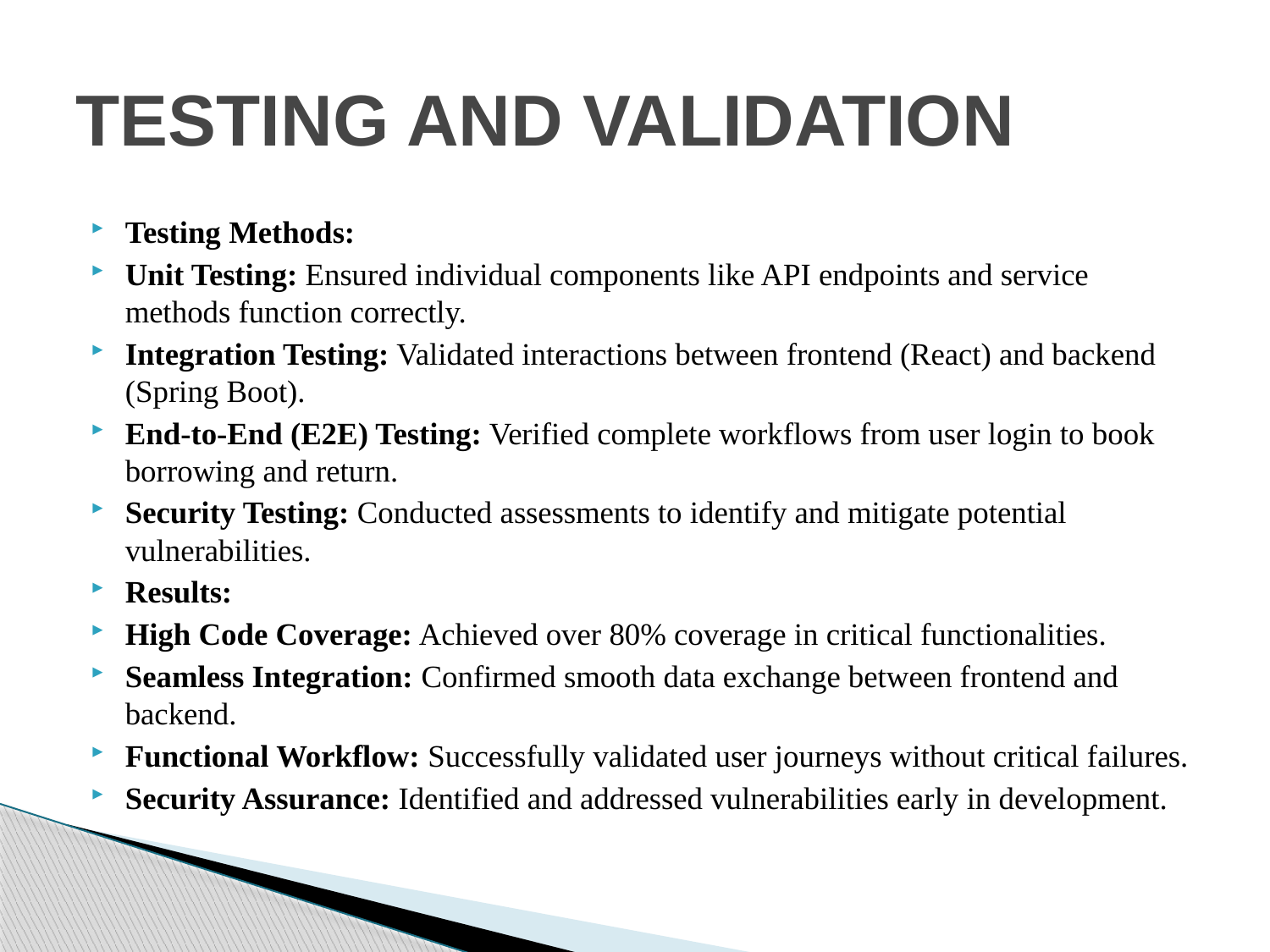

# TESTING AND VALIDATION
Testing Methods:
Unit Testing: Ensured individual components like API endpoints and service methods function correctly.
Integration Testing: Validated interactions between frontend (React) and backend (Spring Boot).
End-to-End (E2E) Testing: Verified complete workflows from user login to book borrowing and return.
Security Testing: Conducted assessments to identify and mitigate potential vulnerabilities.
Results:
High Code Coverage: Achieved over 80% coverage in critical functionalities.
Seamless Integration: Confirmed smooth data exchange between frontend and backend.
Functional Workflow: Successfully validated user journeys without critical failures.
Security Assurance: Identified and addressed vulnerabilities early in development.